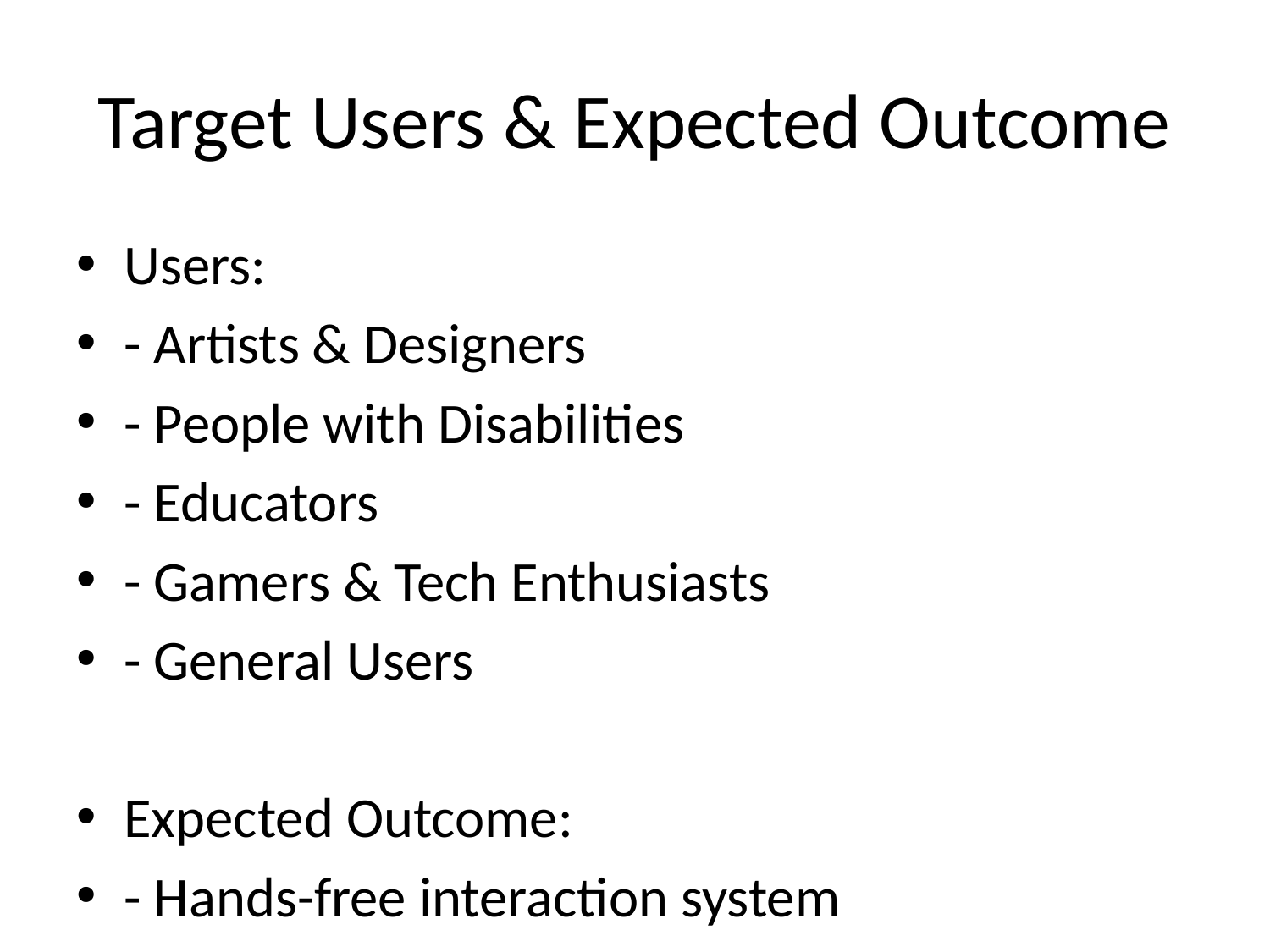

# Target Users & Expected Outcome
Users:
- Artists & Designers
- People with Disabilities
- Educators
- Gamers & Tech Enthusiasts
- General Users

Expected Outcome:
- Hands-free interaction system
- High accuracy gesture recognition
- Accessible & intuitive interface